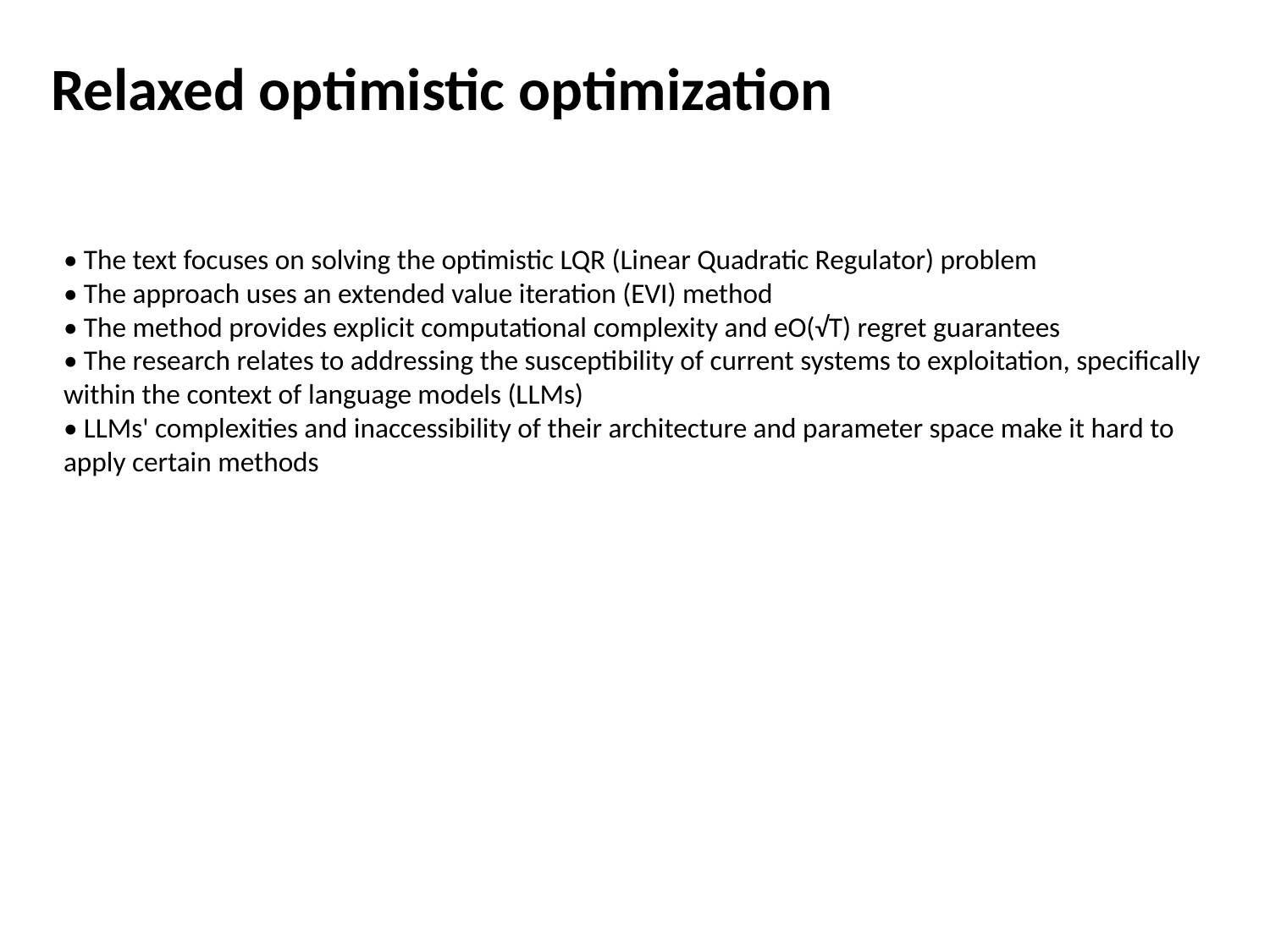

Relaxed optimistic optimization
• The text focuses on solving the optimistic LQR (Linear Quadratic Regulator) problem
• The approach uses an extended value iteration (EVI) method
• The method provides explicit computational complexity and eO(√T) regret guarantees
• The research relates to addressing the susceptibility of current systems to exploitation, specifically within the context of language models (LLMs)
• LLMs' complexities and inaccessibility of their architecture and parameter space make it hard to apply certain methods